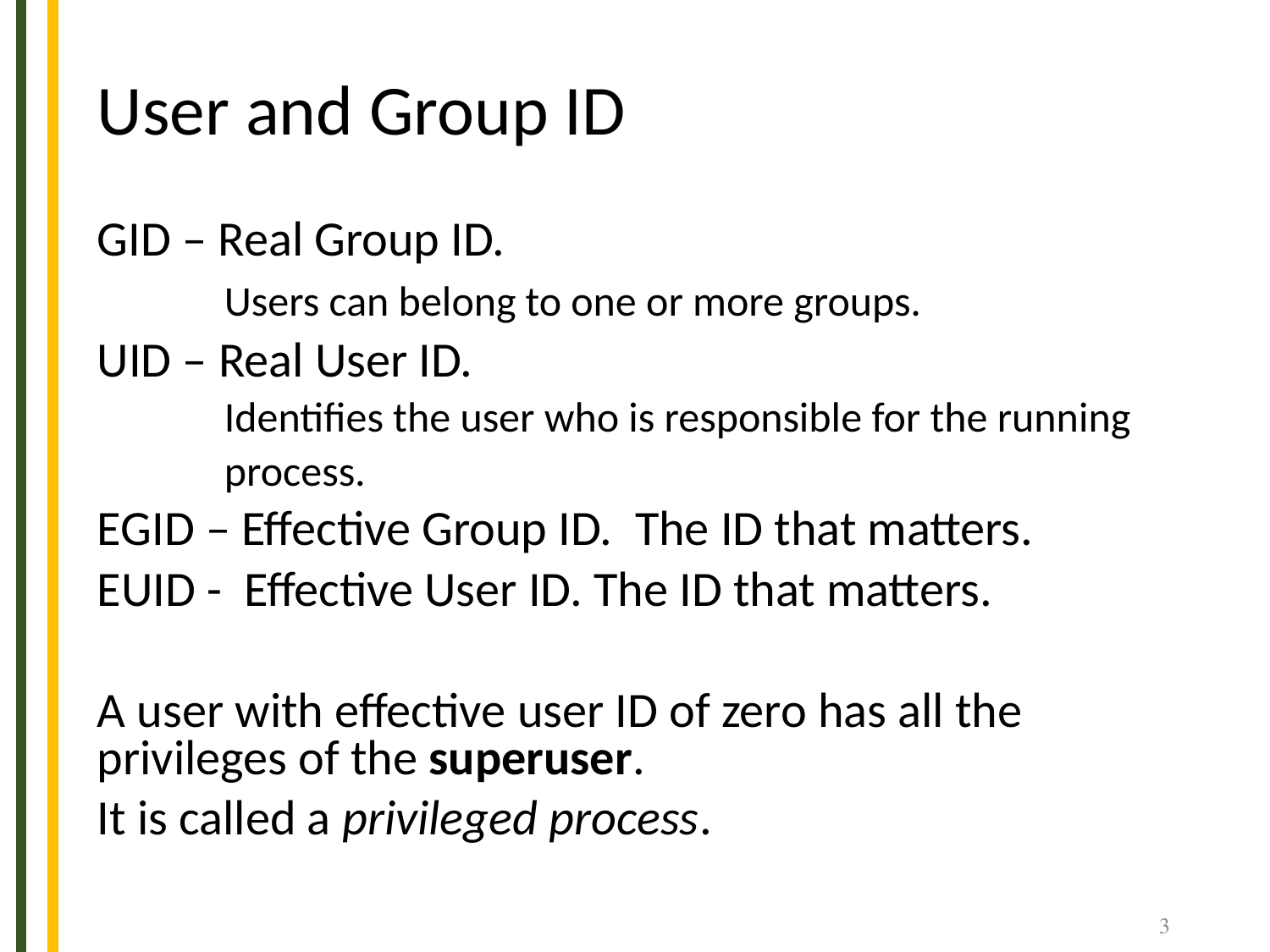

# User and Group ID
GID – Real Group ID.
	Users can belong to one or more groups.
UID – Real User ID.
	Identifies the user who is responsible for the running
 	process.
EGID – Effective Group ID.  The ID that matters.
EUID -  Effective User ID. The ID that matters.

A user with effective user ID of zero has all the privileges of the superuser.
It is called a privileged process.
3